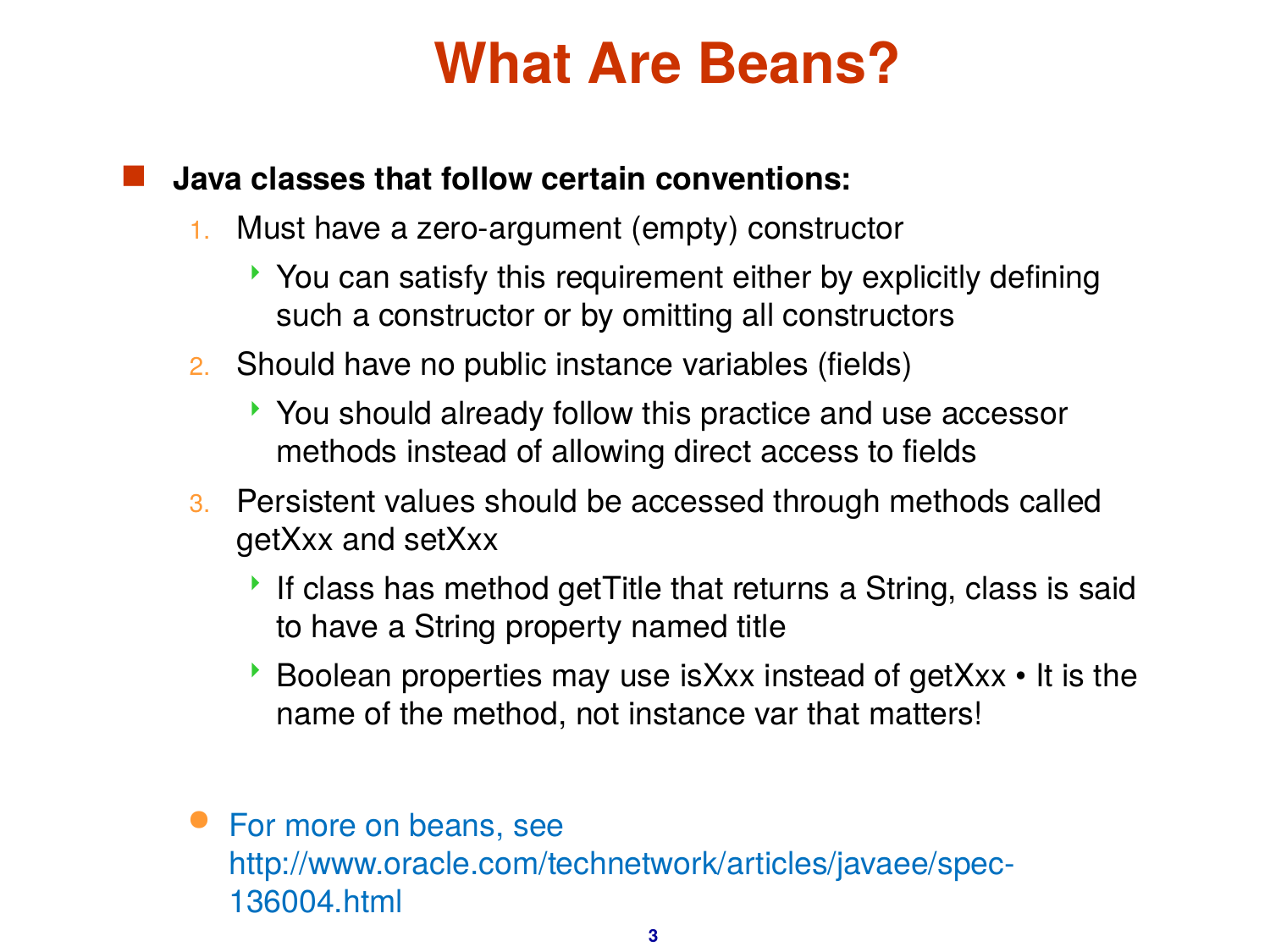

# What Are Beans?
Java classes that follow certain conventions:
Must have a zero-argument (empty) constructor
You can satisfy this requirement either by explicitly defining such a constructor or by omitting all constructors
Should have no public instance variables (fields)
You should already follow this practice and use accessor methods instead of allowing direct access to fields
Persistent values should be accessed through methods called getXxx and setXxx
If class has method getTitle that returns a String, class is said to have a String property named title
Boolean properties may use isXxx instead of getXxx • It is the name of the method, not instance var that matters!

For more on beans, see http://www.oracle.com/technetwork/articles/javaee/spec-136004.html